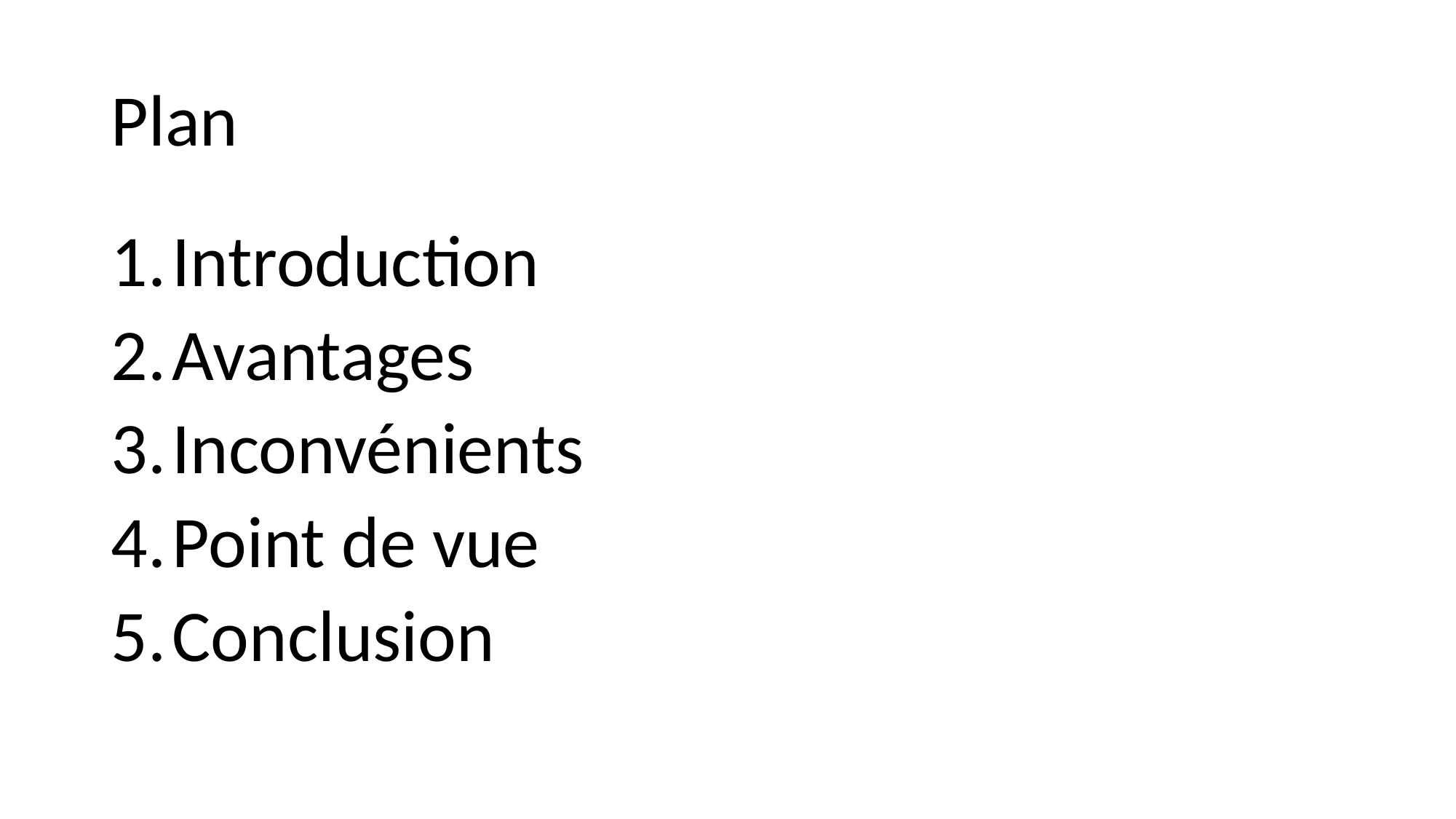

# Plan
Introduction
Avantages
Inconvénients
Point de vue
Conclusion